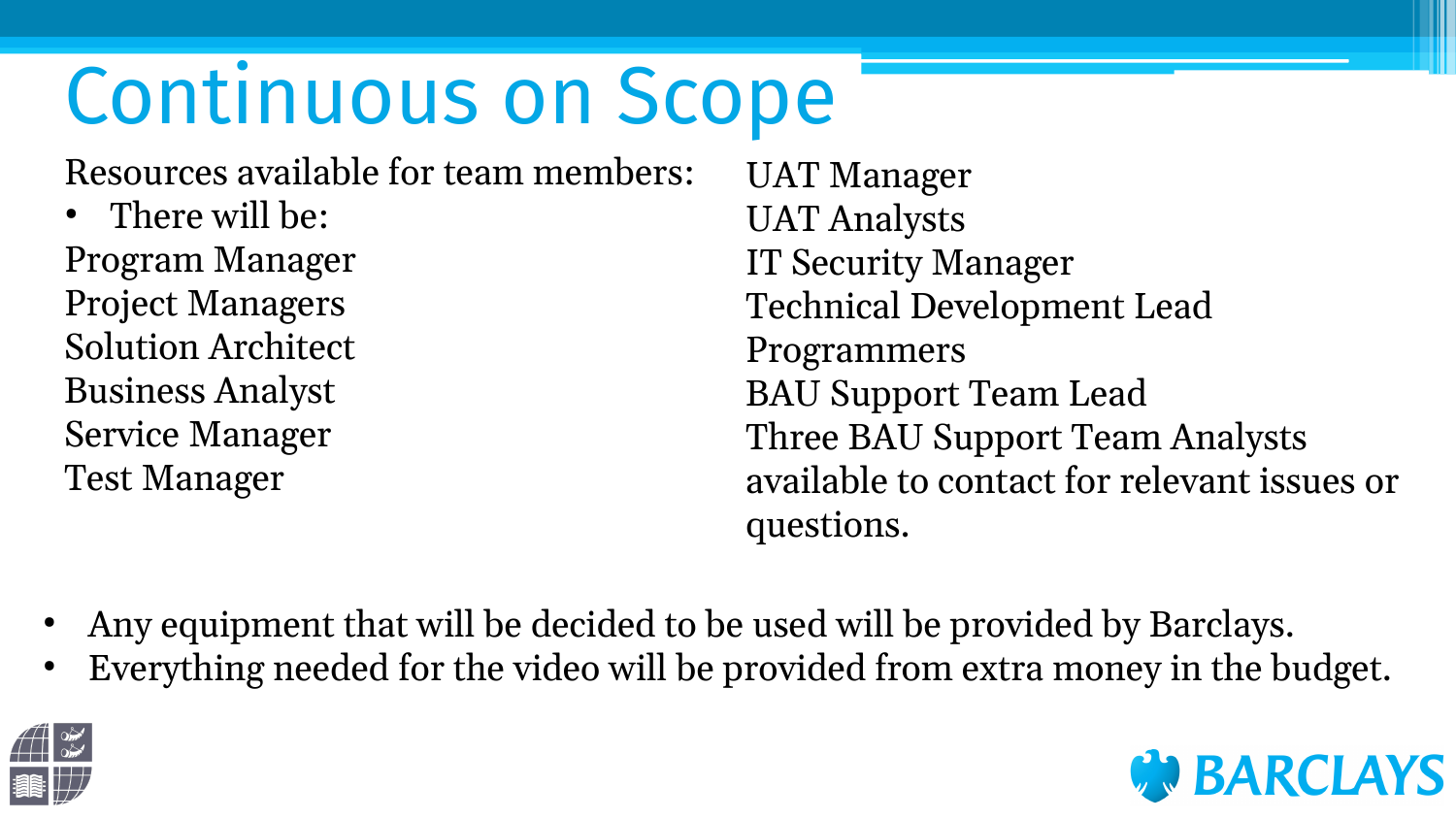

# Continuous on Scope
Resources available for team members:
There will be:
Program Manager
Project Managers
Solution Architect
Business Analyst
Service Manager
Test Manager

UAT Manager
UAT Analysts
IT Security Manager
Technical Development Lead
Programmers
BAU Support Team Lead
Three BAU Support Team Analysts available to contact for relevant issues or questions.
Any equipment that will be decided to be used will be provided by Barclays.
Everything needed for the video will be provided from extra money in the budget.